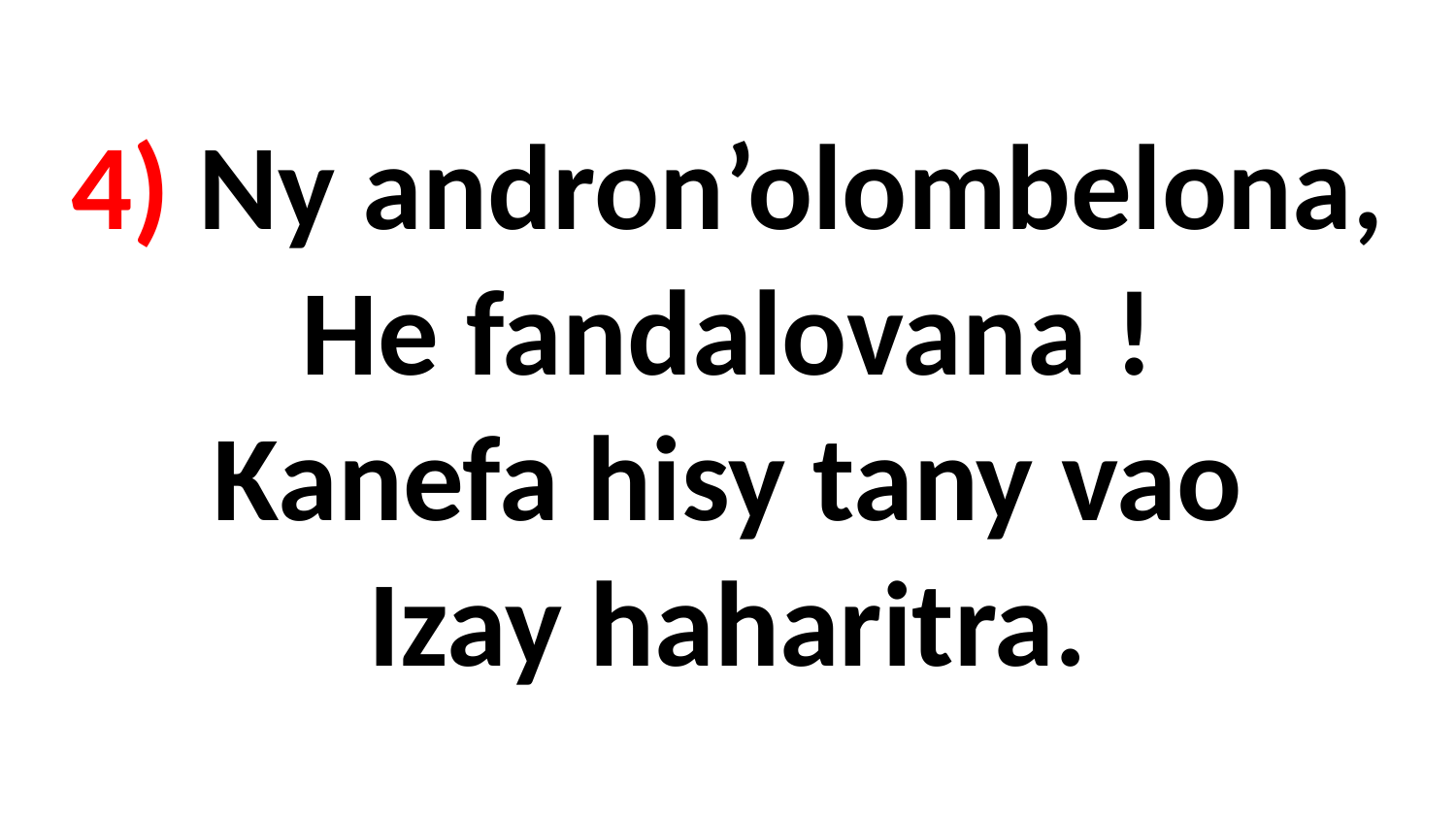

# 4) Ny andron’olombelona, He fandalovana ! Kanefa hisy tany vao Izay haharitra.